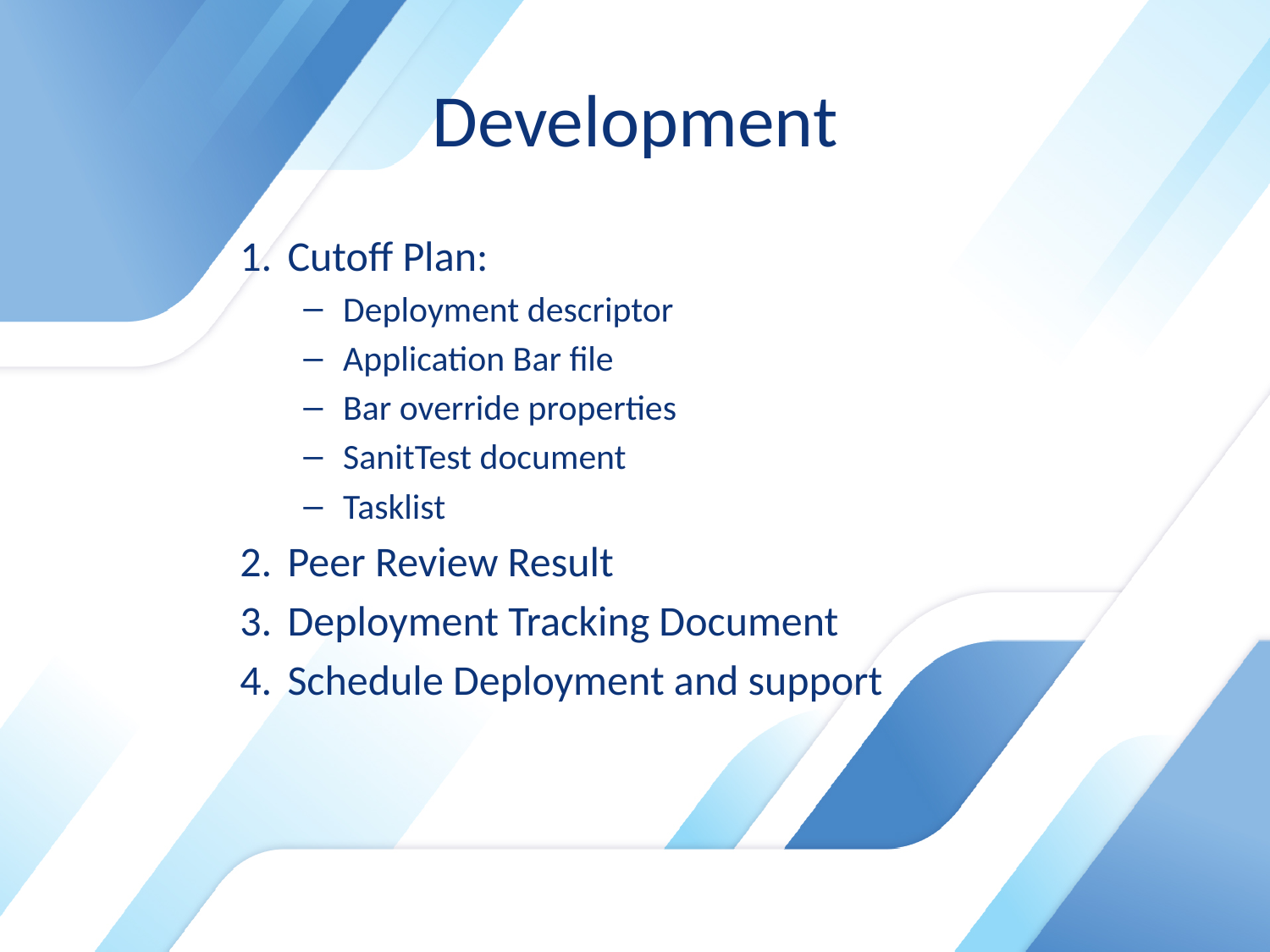

# Development
Cutoff Plan:
Deployment descriptor
Application Bar file
Bar override properties
SanitTest document
Tasklist
Peer Review Result
Deployment Tracking Document
Schedule Deployment and support